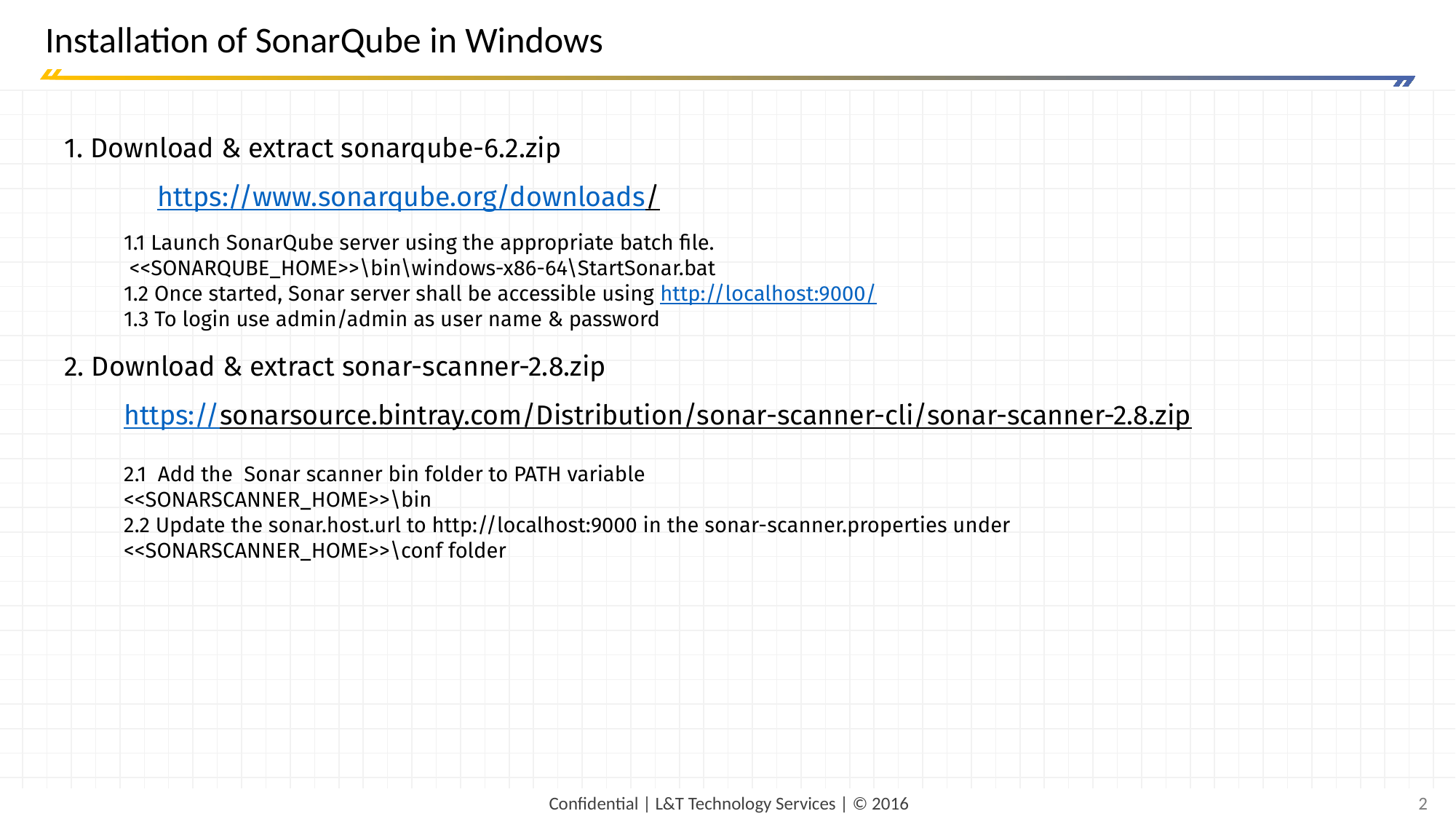

Installation of SonarQube in Windows
1. Download & extract sonarqube-6.2.zip
https://www.sonarqube.org/downloads/
1.1 Launch SonarQube server using the appropriate batch file.
 <<SONARQUBE_HOME>>\bin\windows-x86-64\StartSonar.bat
1.2 Once started, Sonar server shall be accessible using http://localhost:9000/
1.3 To login use admin/admin as user name & password
2. Download & extract sonar-scanner-2.8.zip
https://sonarsource.bintray.com/Distribution/sonar-scanner-cli/sonar-scanner-2.8.zip
2.1  Add the  Sonar scanner bin folder to PATH variable
<<SONARSCANNER_HOME>>\bin
2.2 Update the sonar.host.url to http://localhost:9000 in the sonar-scanner.properties under <<SONARSCANNER_HOME>>\conf folder